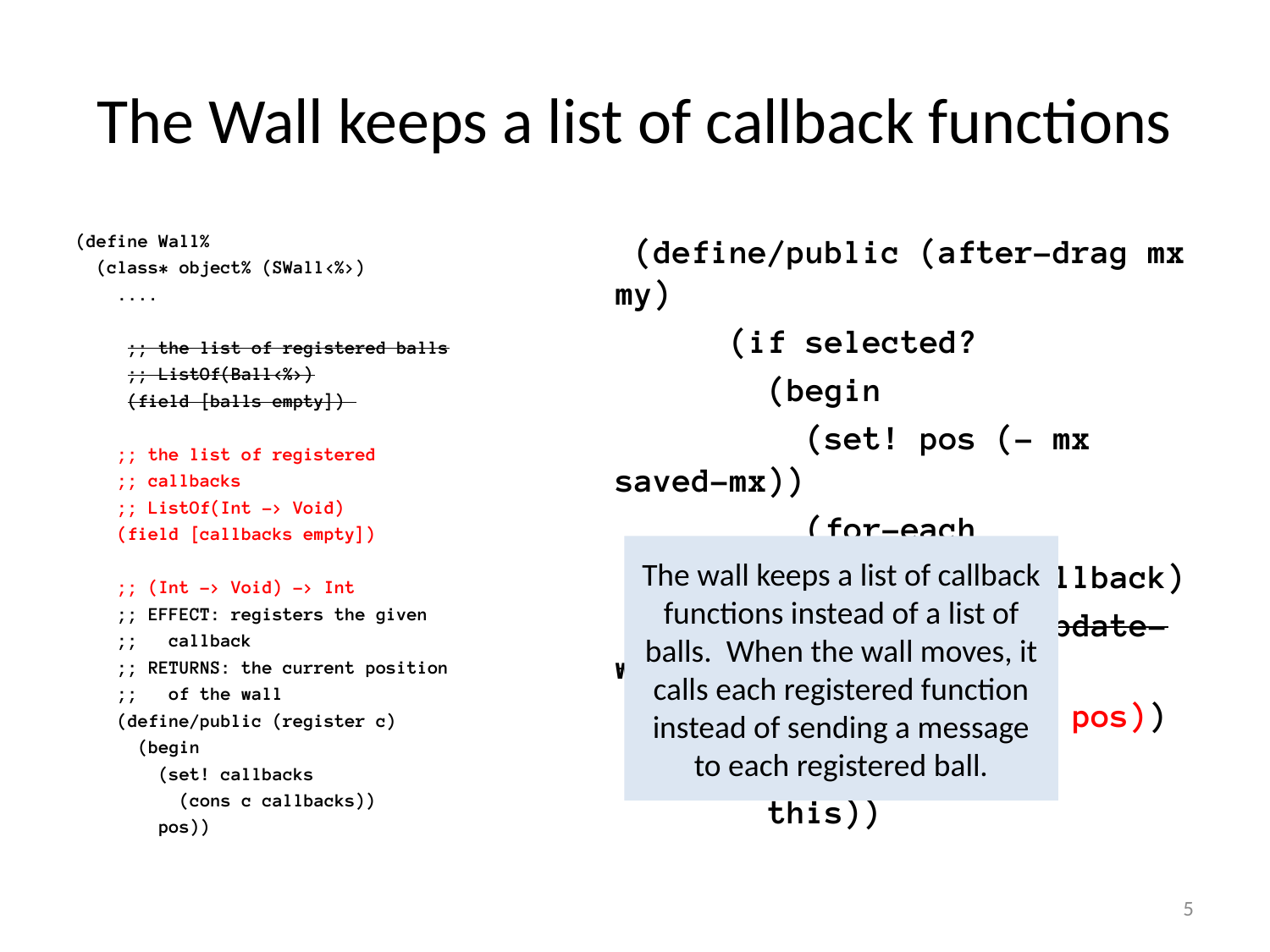

# The Wall keeps a list of callback functions
(define Wall%
  (class* object% (SWall<%>)
    ....

     ;; the list of registered balls
     ;; ListOf(Ball<%>)
     (field [balls empty])

    ;; the list of registered
    ;; callbacks
    ;; ListOf(Int -> Void)
    (field [callbacks empty])

    ;; (Int -> Void) -> Int
    ;; EFFECT: registers the given
    ;;   callback
    ;; RETURNS: the current position
    ;;   of the wall
    (define/public (register c)
      (begin
        (set! callbacks
          (cons c callbacks))
        pos))
 (define/public (after-drag mx my)
      (if selected?
        (begin
          (set! pos (- mx saved-mx))
          (for-each
            (lambda (callback)
              (send b update-wall-pos pos)
              (callback pos))
            callbacks))
        this))
The wall keeps a list of callback functions instead of a list of balls.  When the wall moves, it calls each registered function instead of sending a message to each registered ball.
5